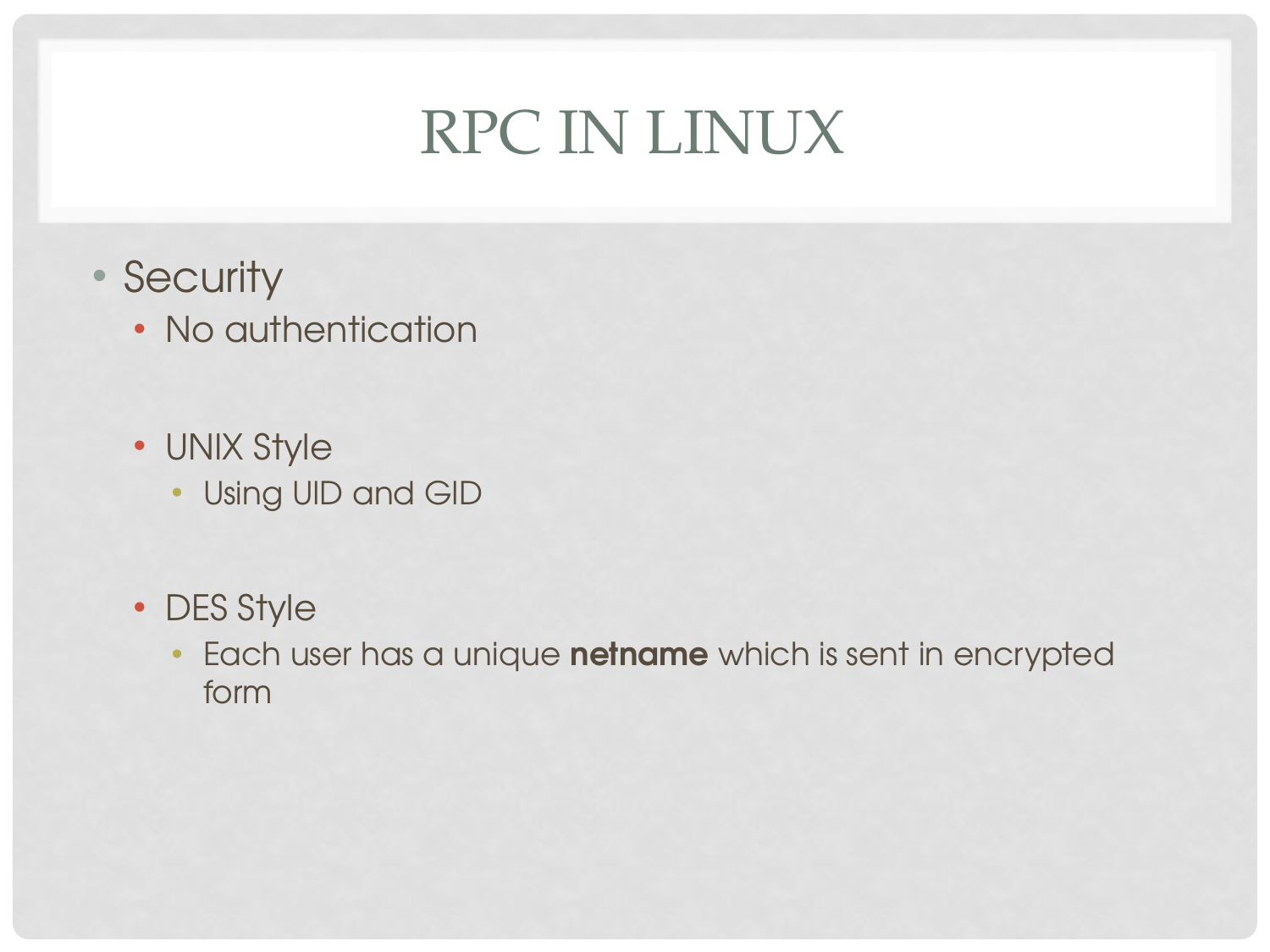

# RPC IN LINUX
Security
No authentication

UNIX Style
Using UID and GID

DES Style
Each user has a unique netname which is sent in encrypted form